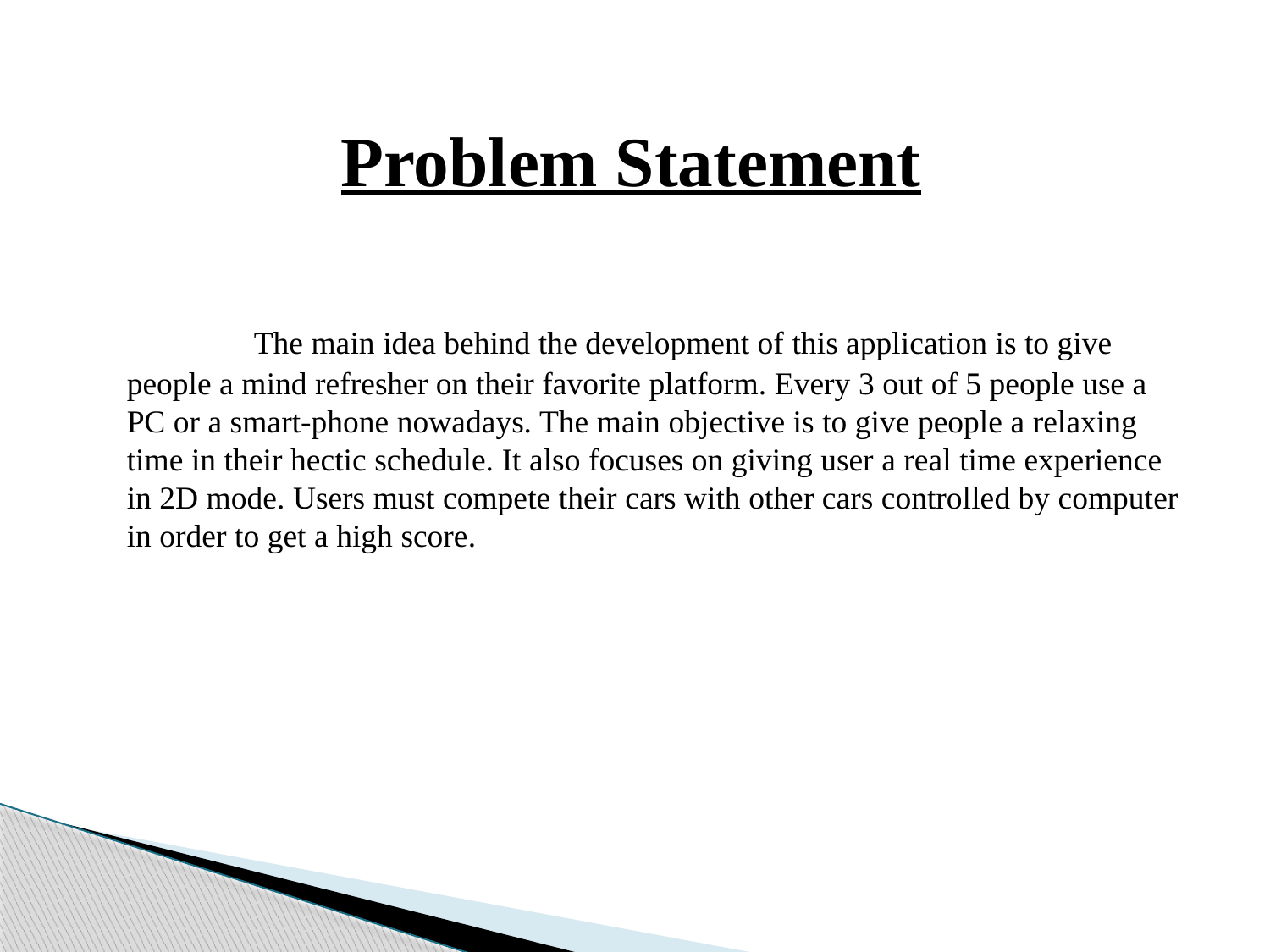

# Problem Statement

		The main idea behind the development of this application is to give people a mind refresher on their favorite platform. Every 3 out of 5 people use a PC or a smart-phone nowadays. The main objective is to give people a relaxing time in their hectic schedule. It also focuses on giving user a real time experience in 2D mode. Users must compete their cars with other cars controlled by computer in order to get a high score.